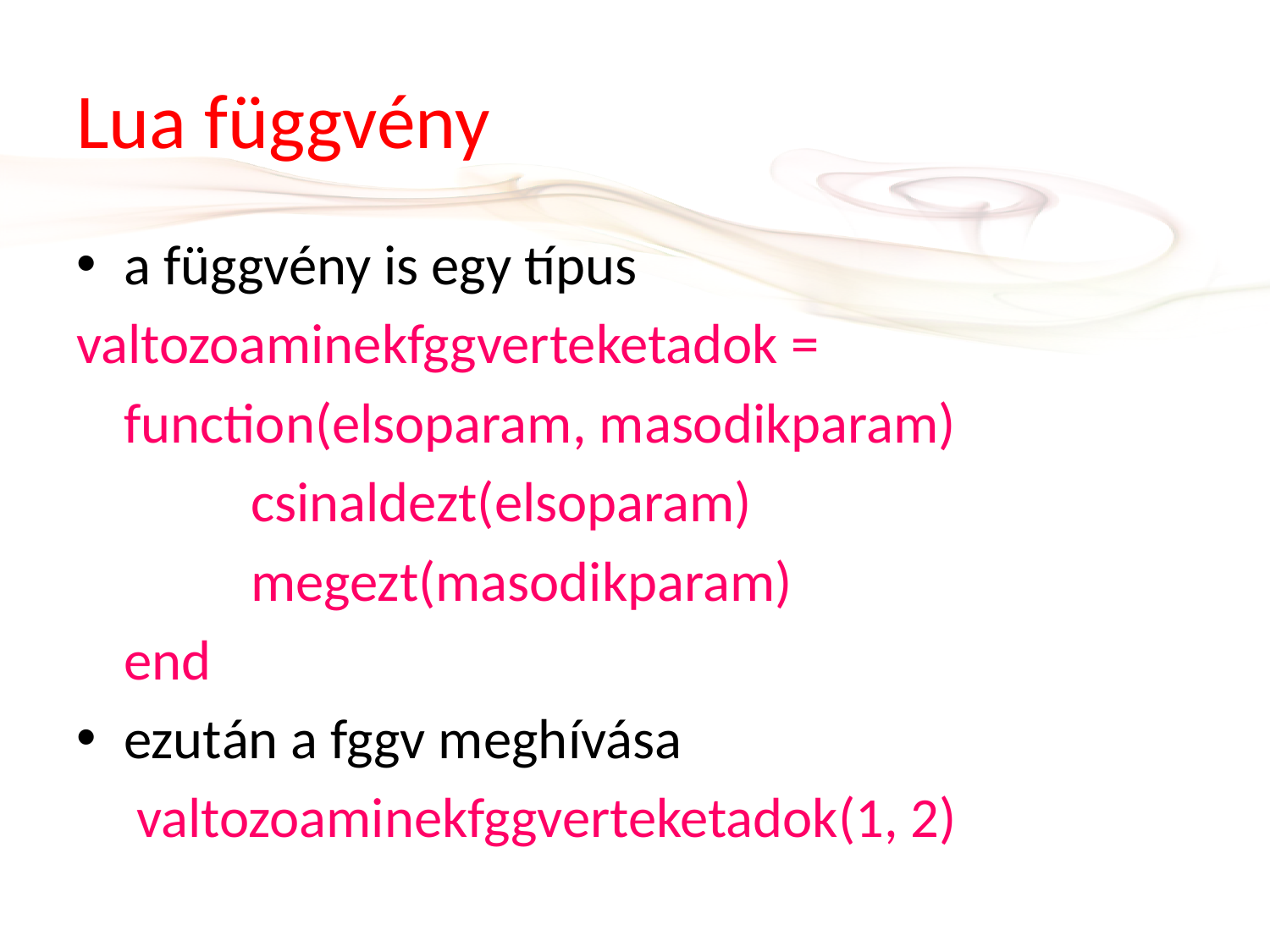

# Lua függvény
a függvény is egy típus
valtozoaminekfggverteketadok =
	function(elsoparam, masodikparam)
		csinaldezt(elsoparam)
		megezt(masodikparam)
	end
ezután a fggv meghívása
	 valtozoaminekfggverteketadok(1, 2)